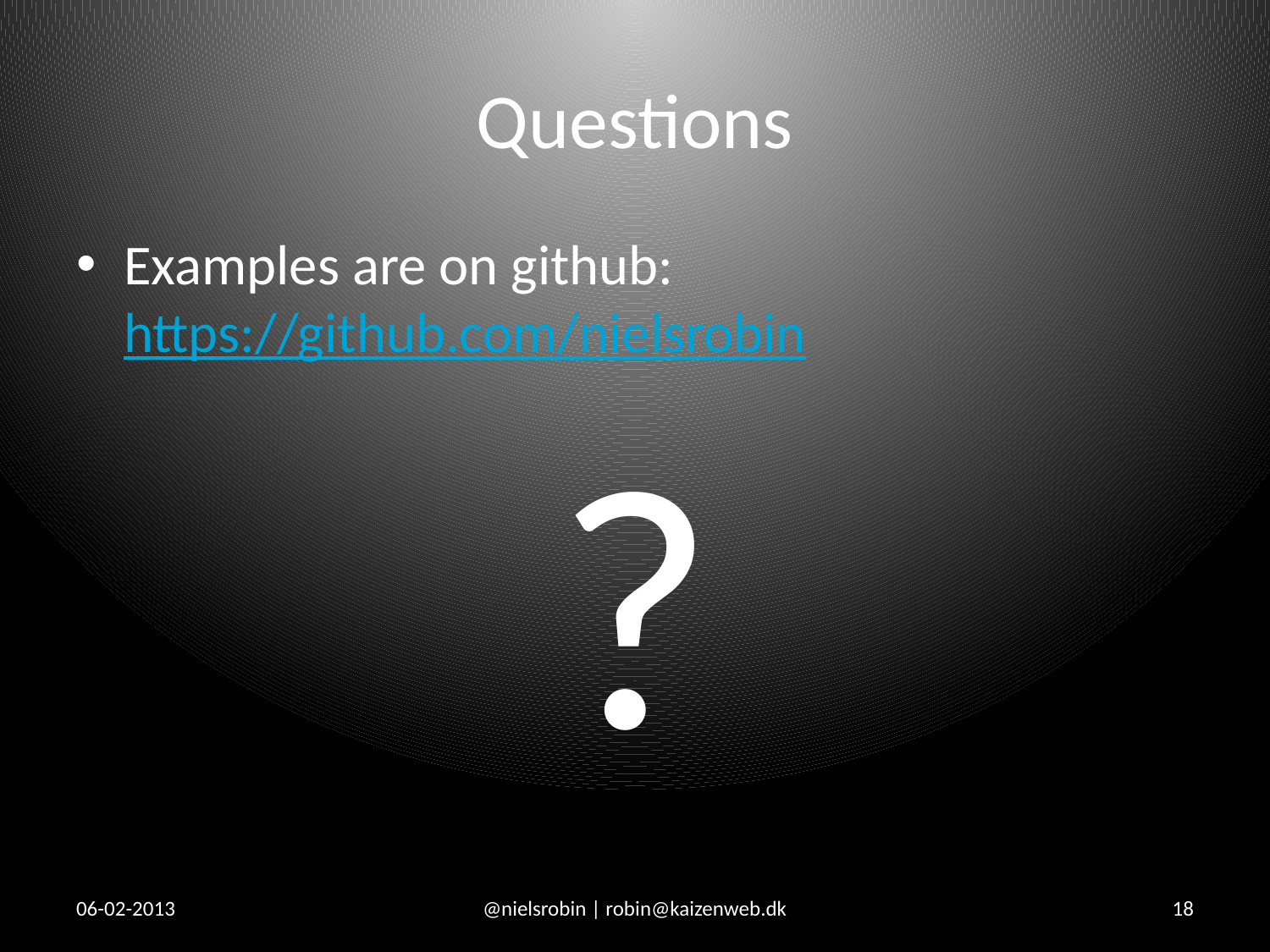

# Questions
Examples are on github:
https://github.com/nielsrobin

?
06-02-2013
@nielsrobin | robin@kaizenweb.dk
18